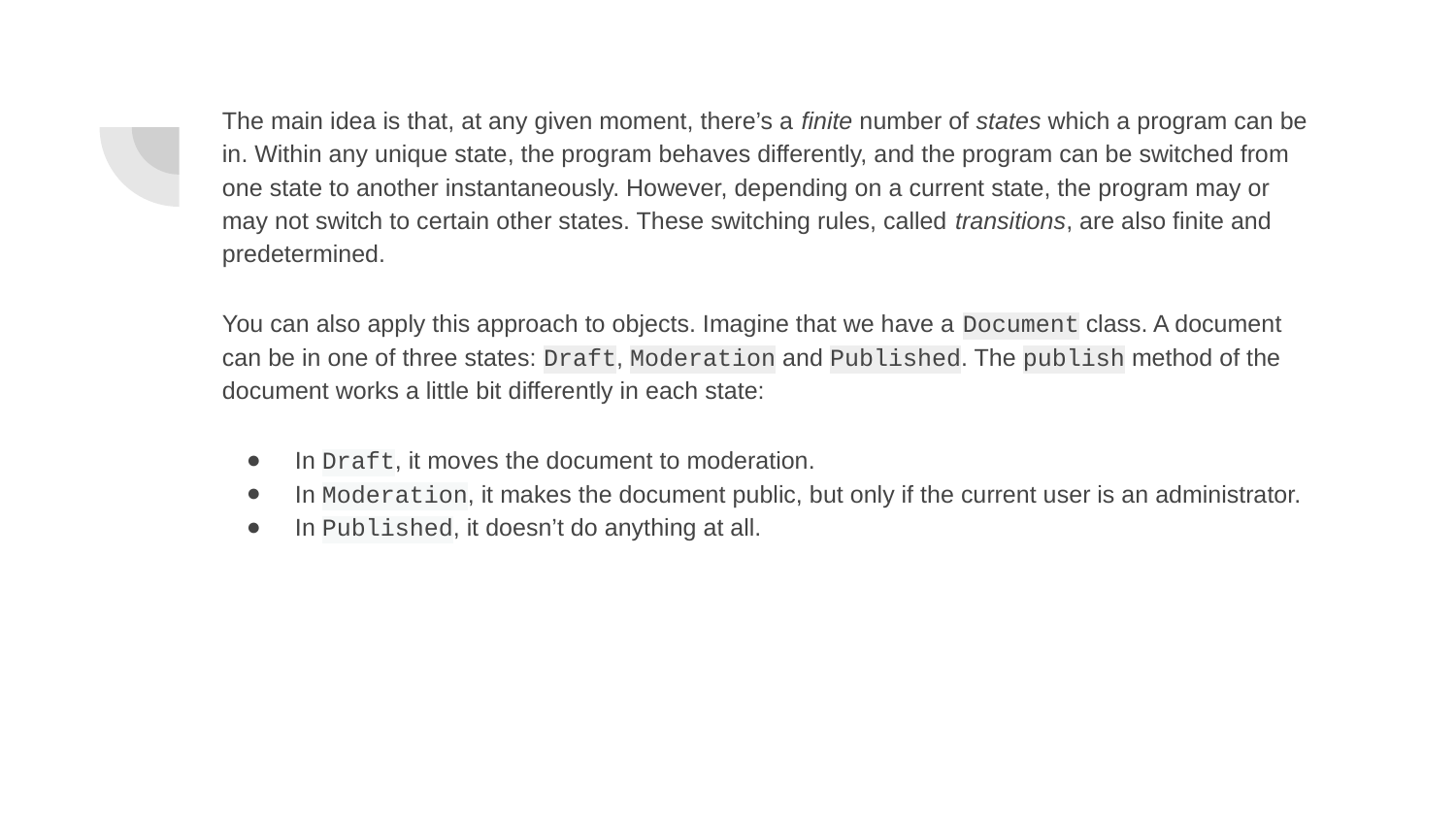

The main idea is that, at any given moment, there’s a finite number of states which a program can be in. Within any unique state, the program behaves differently, and the program can be switched from one state to another instantaneously. However, depending on a current state, the program may or may not switch to certain other states. These switching rules, called transitions, are also finite and predetermined.
You can also apply this approach to objects. Imagine that we have a Document class. A document can be in one of three states: Draft, Moderation and Published. The publish method of the document works a little bit differently in each state:
In Draft, it moves the document to moderation.
In Moderation, it makes the document public, but only if the current user is an administrator.
In Published, it doesn’t do anything at all.